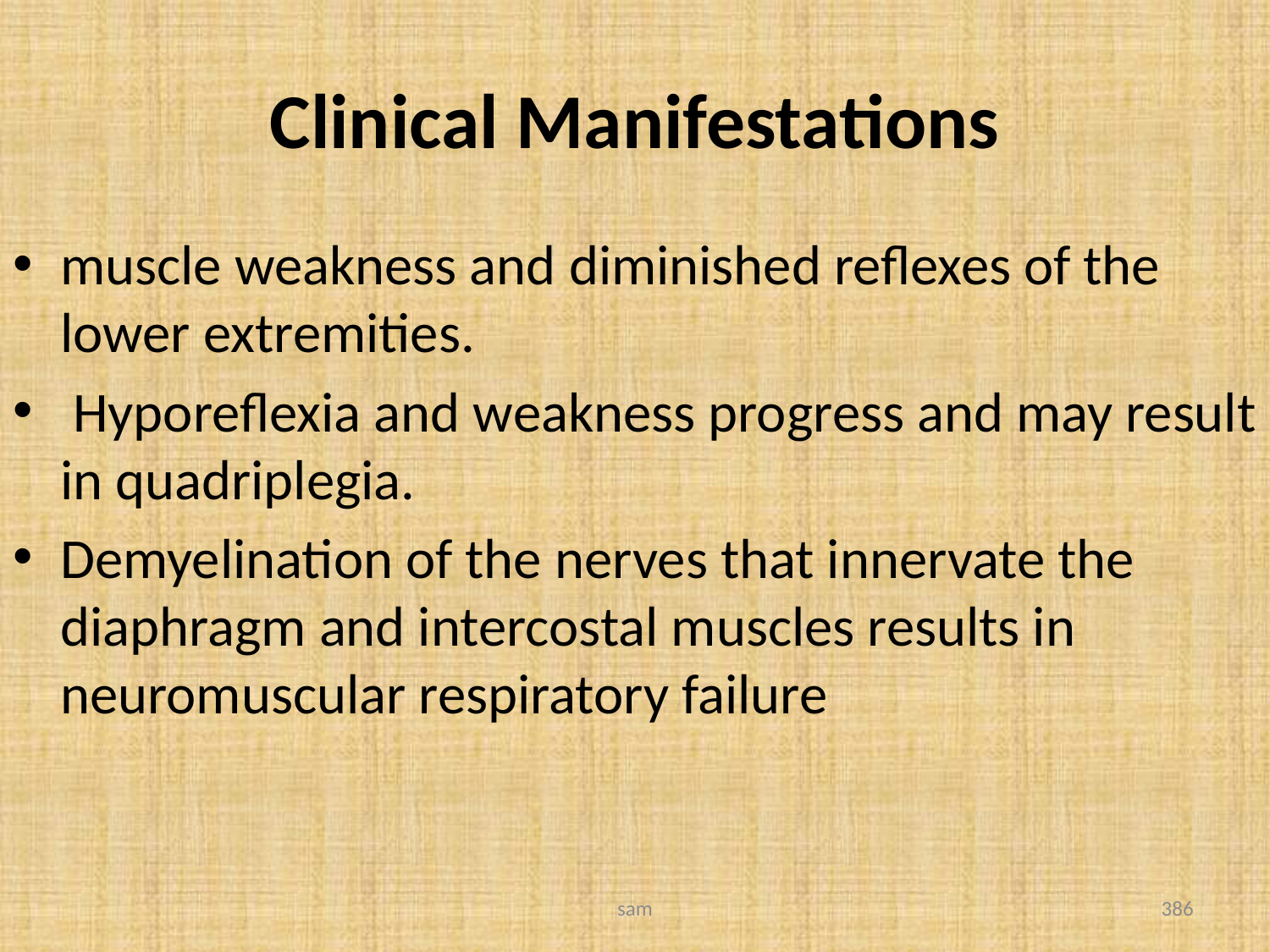

# Clinical Manifestations
muscle weakness and diminished reflexes of the lower extremities.
 Hyporeflexia and weakness progress and may result in quadriplegia.
Demyelination of the nerves that innervate the diaphragm and intercostal muscles results in neuromuscular respiratory failure
sam
386